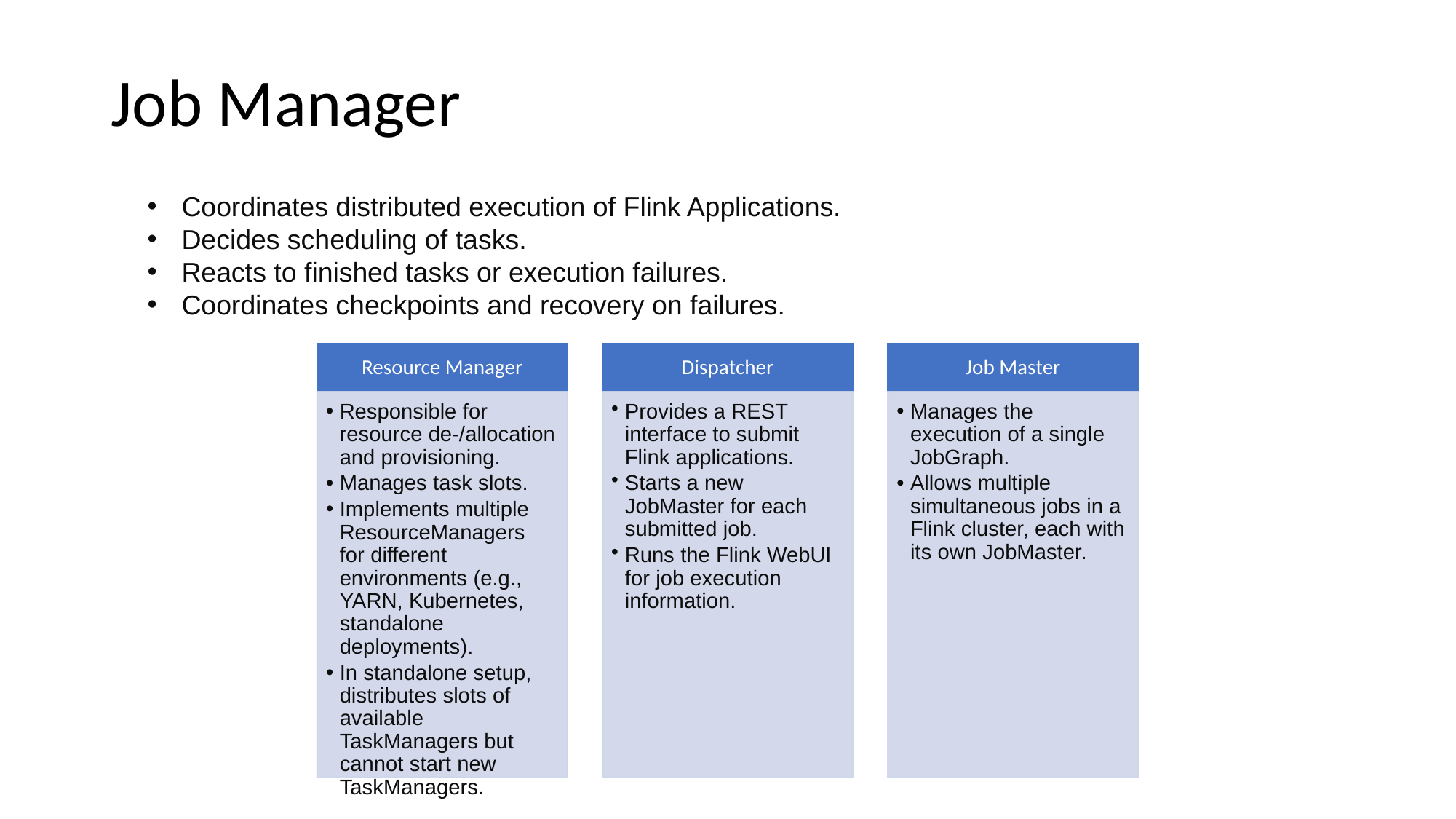

# Job Manager
Coordinates distributed execution of Flink Applications.
Decides scheduling of tasks.
Reacts to finished tasks or execution failures.
Coordinates checkpoints and recovery on failures.
Resource Manager
Responsible for resource de-/allocation and provisioning.
Manages task slots.
Implements multiple ResourceManagers for different environments (e.g., YARN, Kubernetes, standalone deployments).
In standalone setup, distributes slots of available TaskManagers but cannot start new TaskManagers.
Dispatcher
Provides a REST interface to submit Flink applications.
Starts a new JobMaster for each submitted job.
Runs the Flink WebUI for job execution information.
Job Master
Manages the execution of a single JobGraph.
Allows multiple simultaneous jobs in a Flink cluster, each with its own JobMaster.